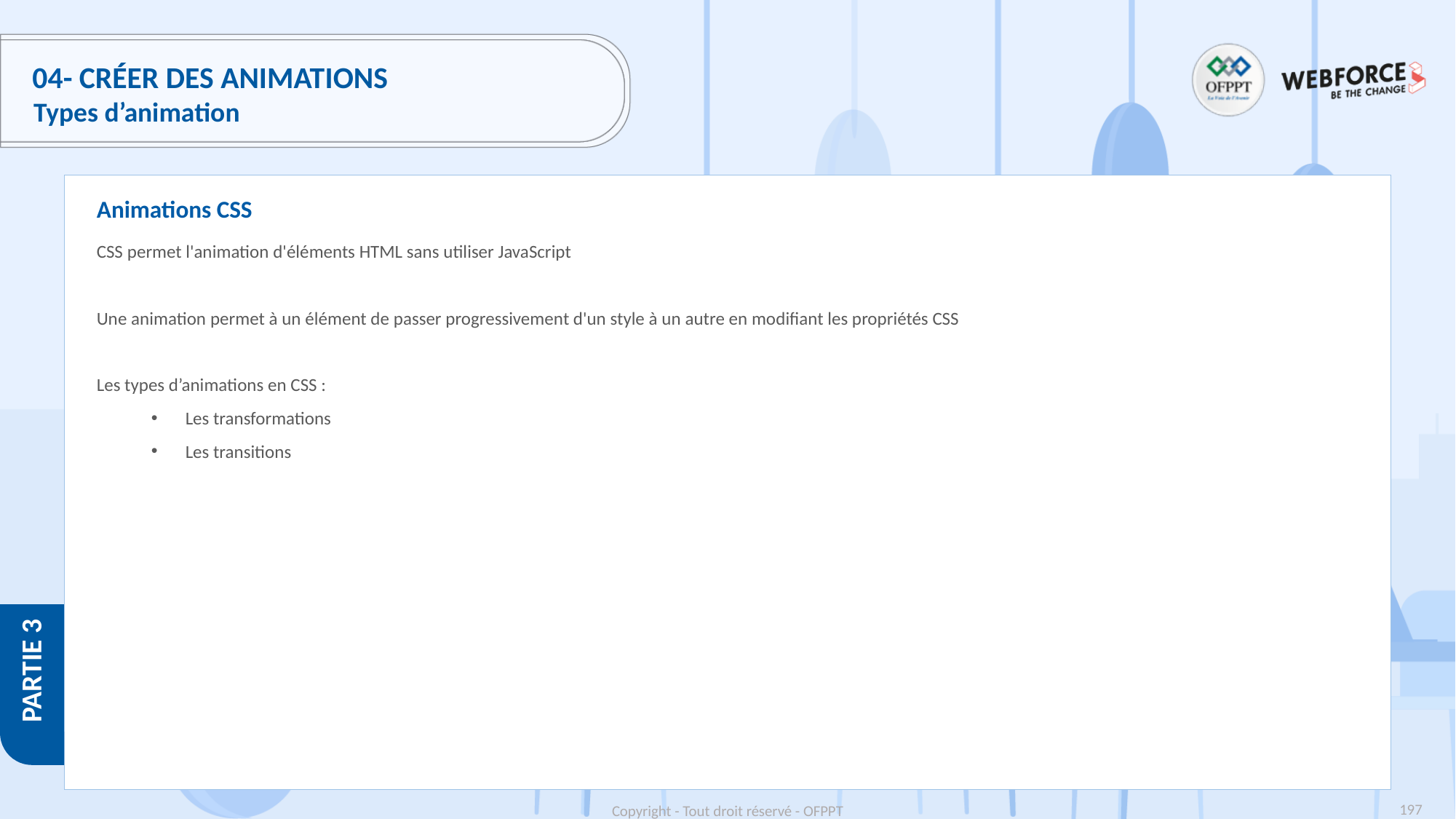

# 04- Créer des animations
Types d’animation
Animations CSS

CSS permet l'animation d'éléments HTML sans utiliser JavaScript

Une animation permet à un élément de passer progressivement d'un style à un autre en modifiant les propriétés CSS

Les types d’animations en CSS :
Les transformations
Les transitions